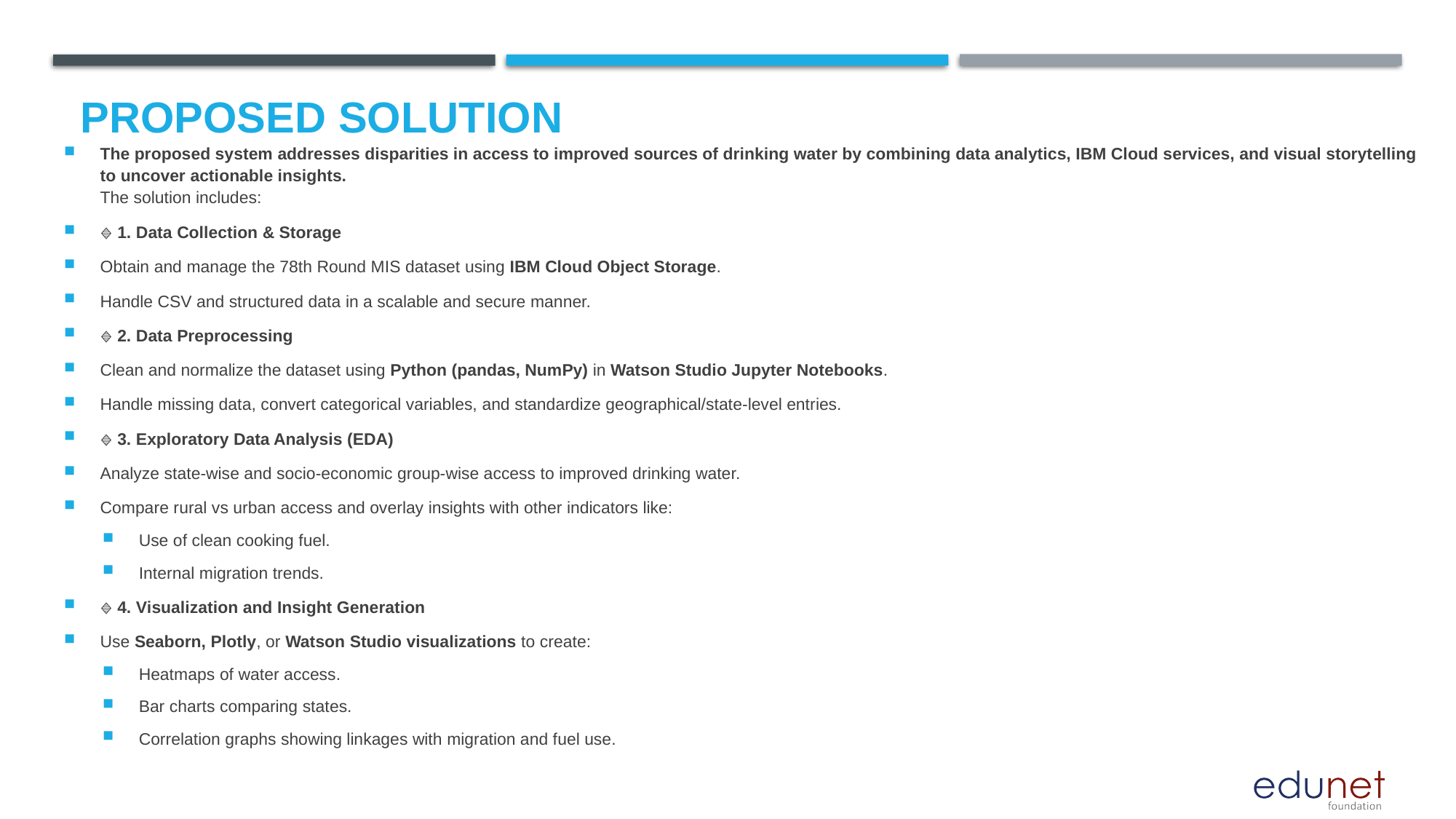

# Proposed Solution
The proposed system addresses disparities in access to improved sources of drinking water by combining data analytics, IBM Cloud services, and visual storytelling to uncover actionable insights.
The solution includes:
🔹 1. Data Collection & Storage
Obtain and manage the 78th Round MIS dataset using IBM Cloud Object Storage.
Handle CSV and structured data in a scalable and secure manner.
🔹 2. Data Preprocessing
Clean and normalize the dataset using Python (pandas, NumPy) in Watson Studio Jupyter Notebooks.
Handle missing data, convert categorical variables, and standardize geographical/state-level entries.
🔹 3. Exploratory Data Analysis (EDA)
Analyze state-wise and socio-economic group-wise access to improved drinking water.
Compare rural vs urban access and overlay insights with other indicators like:
Use of clean cooking fuel.
Internal migration trends.
🔹 4. Visualization and Insight Generation
Use Seaborn, Plotly, or Watson Studio visualizations to create:
Heatmaps of water access.
Bar charts comparing states.
Correlation graphs showing linkages with migration and fuel use.